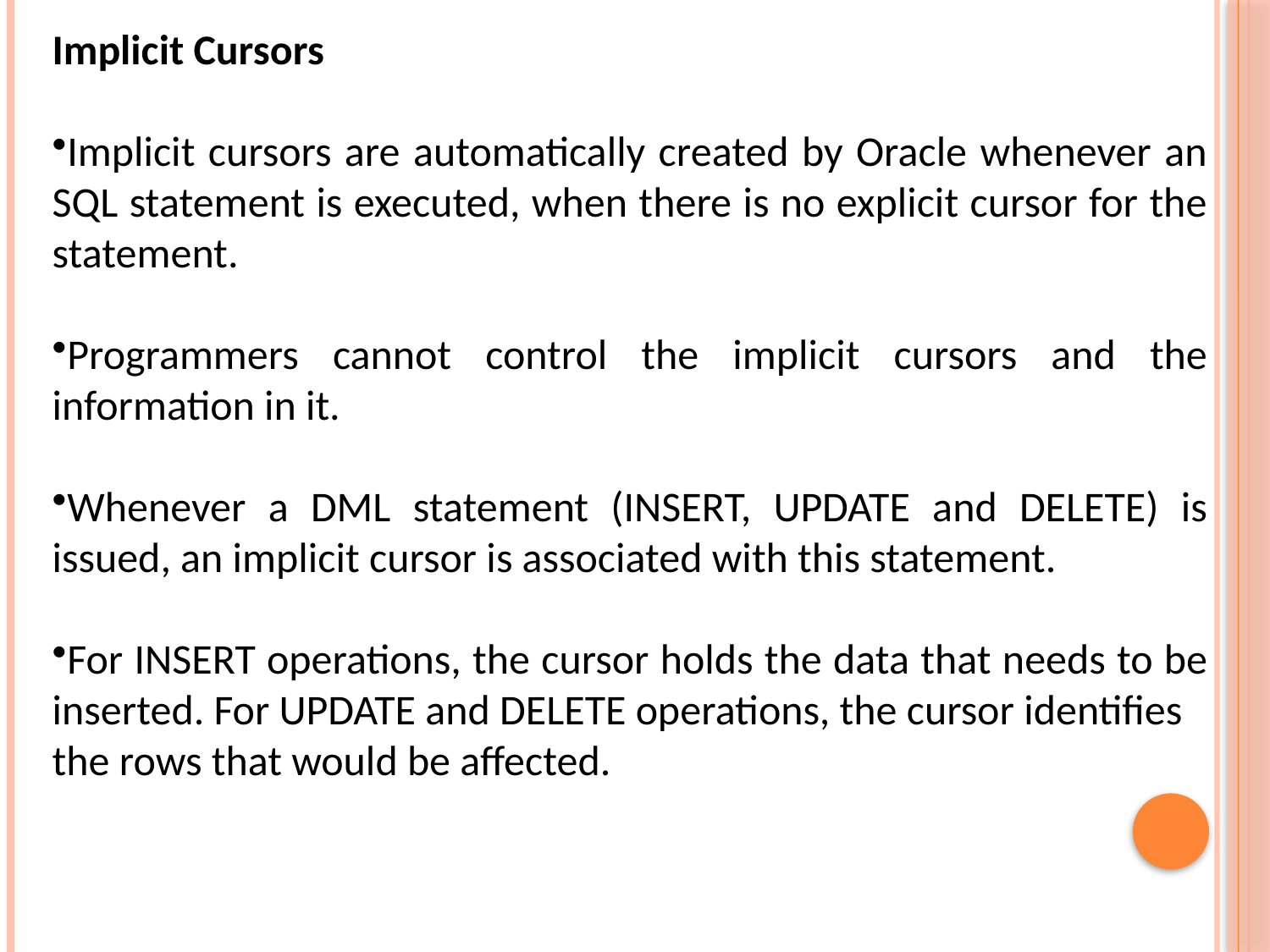

Implicit Cursors

Implicit cursors are automatically created by Oracle whenever an SQL statement is executed, when there is no explicit cursor for the statement.

Programmers cannot control the implicit cursors and the information in it.

Whenever a DML statement (INSERT, UPDATE and DELETE) is issued, an implicit cursor is associated with this statement.

For INSERT operations, the cursor holds the data that needs to be inserted. For UPDATE and DELETE operations, the cursor identifies
the rows that would be affected.